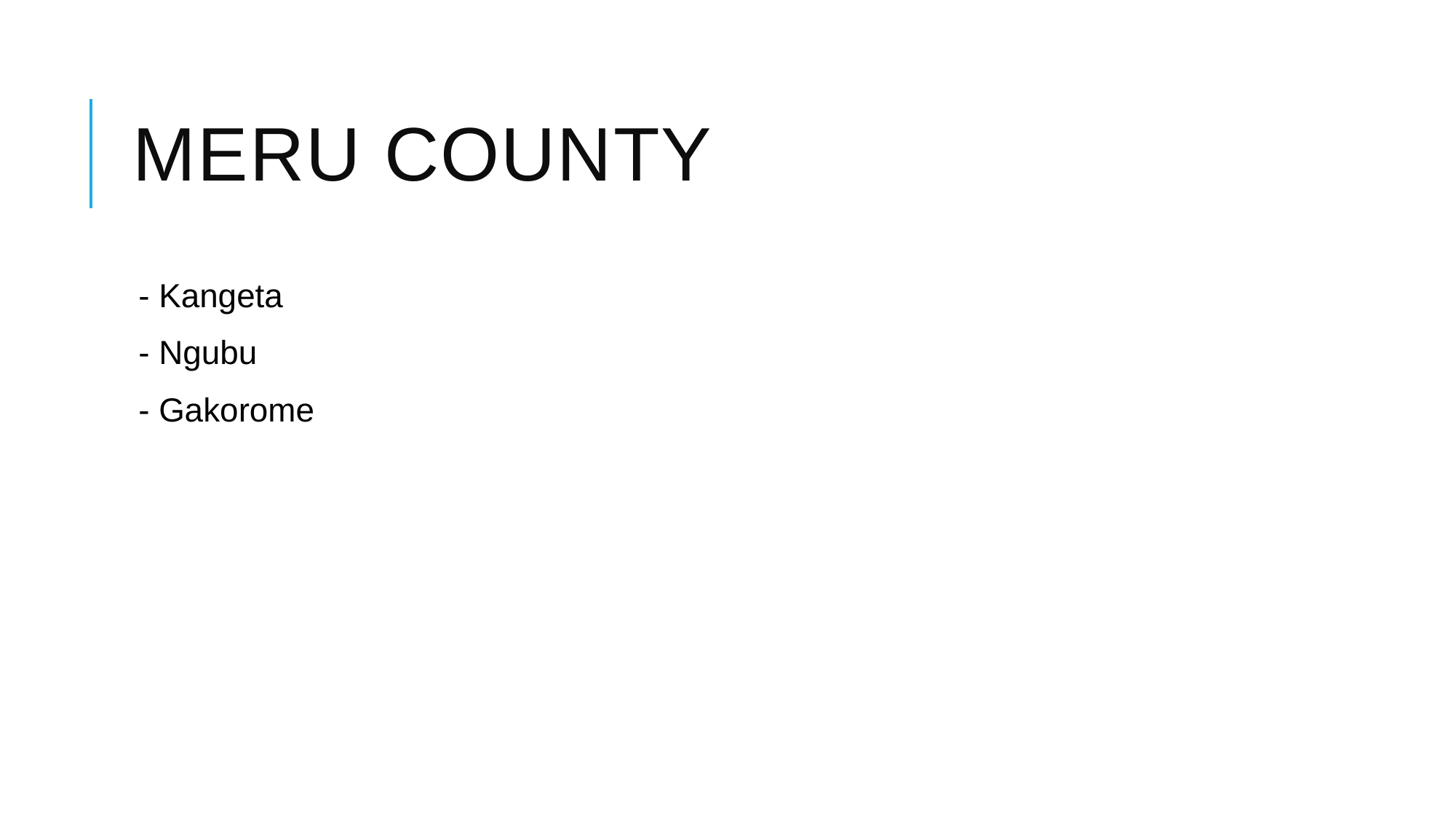

# MERU COUNTY
- Kangeta
- Ngubu
- Gakorome